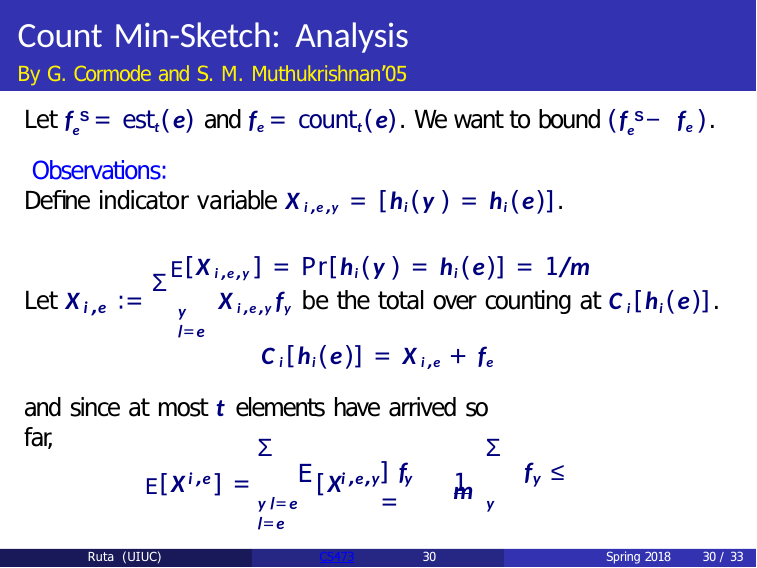

# Count Min-Sketch: Analysis
By G. Cormode and S. M. Muthukrishnan’05
Let feS = estt (e) and fe = countt (e). We want to bound (feS − fe ).  Observations:
Define indicator variable Xi,e,y   = [hi (y ) = hi (e)].
E[Xi,e,y ] = Pr[hi (y ) = hi (e)] = 1/m
Σ
Let X	:=
Xi,e,y fy   be the total over counting at Ci [hi (e)].
Ci [hi (e)] = Xi,e  + fe
i ,e
y /=e
and since at most t elements have arrived so far,
Σ	Σ
 1
E[X	] =	[X
] f   =
f  ≤
E
i ,e
i ,e,y	y
y
m
y /=e	y /=e

Ruta (UIUC)
CS473
30
Spring 2018
30 / 33